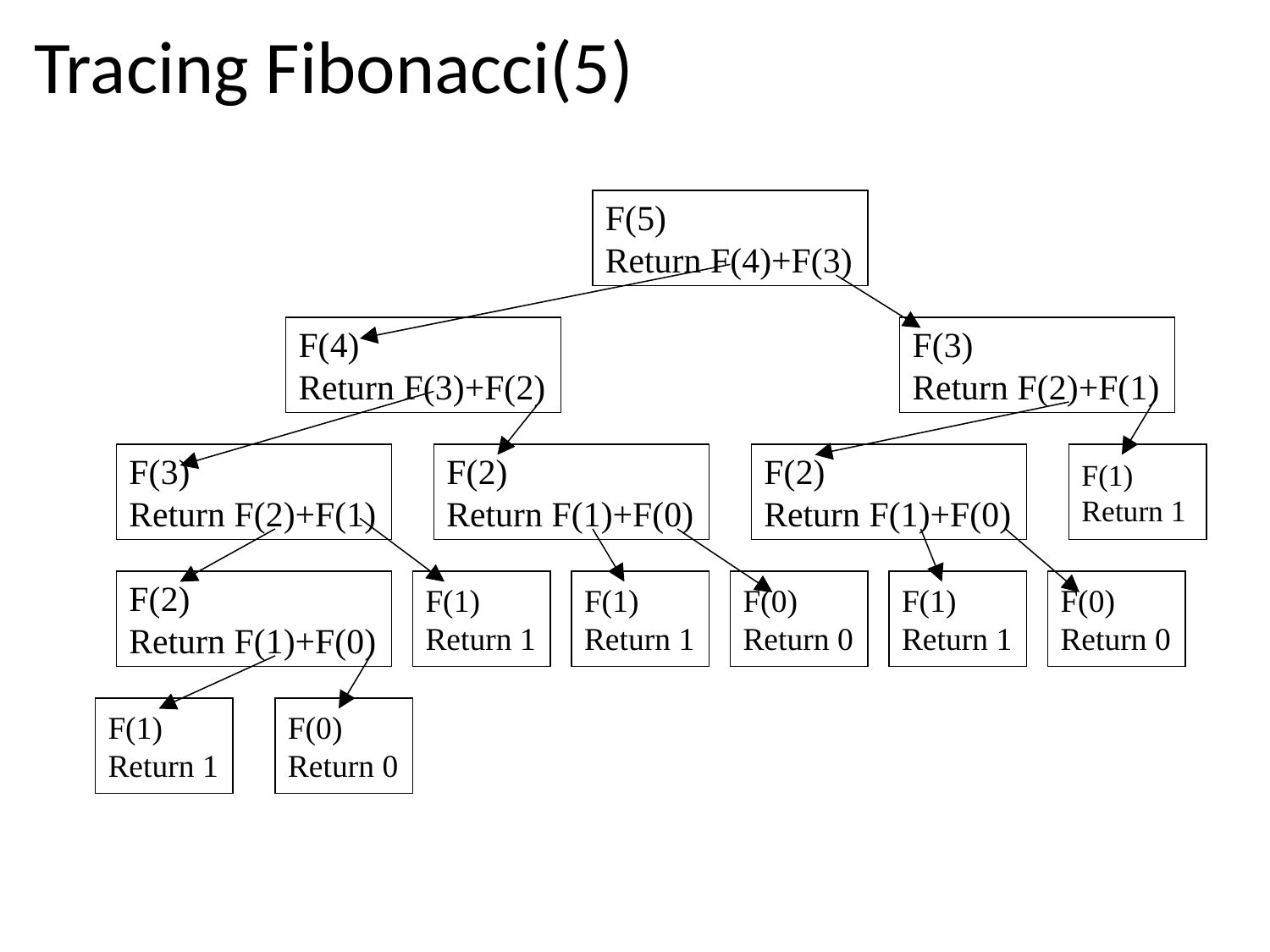

# Tracing Fibonacci(5)
F(5)
Return F(4)+F(3)
F(4)
Return F(3)+F(2)
F(3)
Return F(2)+F(1)
F(3)
Return F(2)+F(1)
F(2)
Return F(1)+F(0)
F(2)
Return F(1)+F(0)
F(1)
Return 1
F(1)
Return 1
F(2)
Return F(1)+F(0)
F(1)
Return 1
F(0)
Return 0
F(1)
Return 1
F(0)
Return 0
F(1)
Return 1
F(0)
Return 0